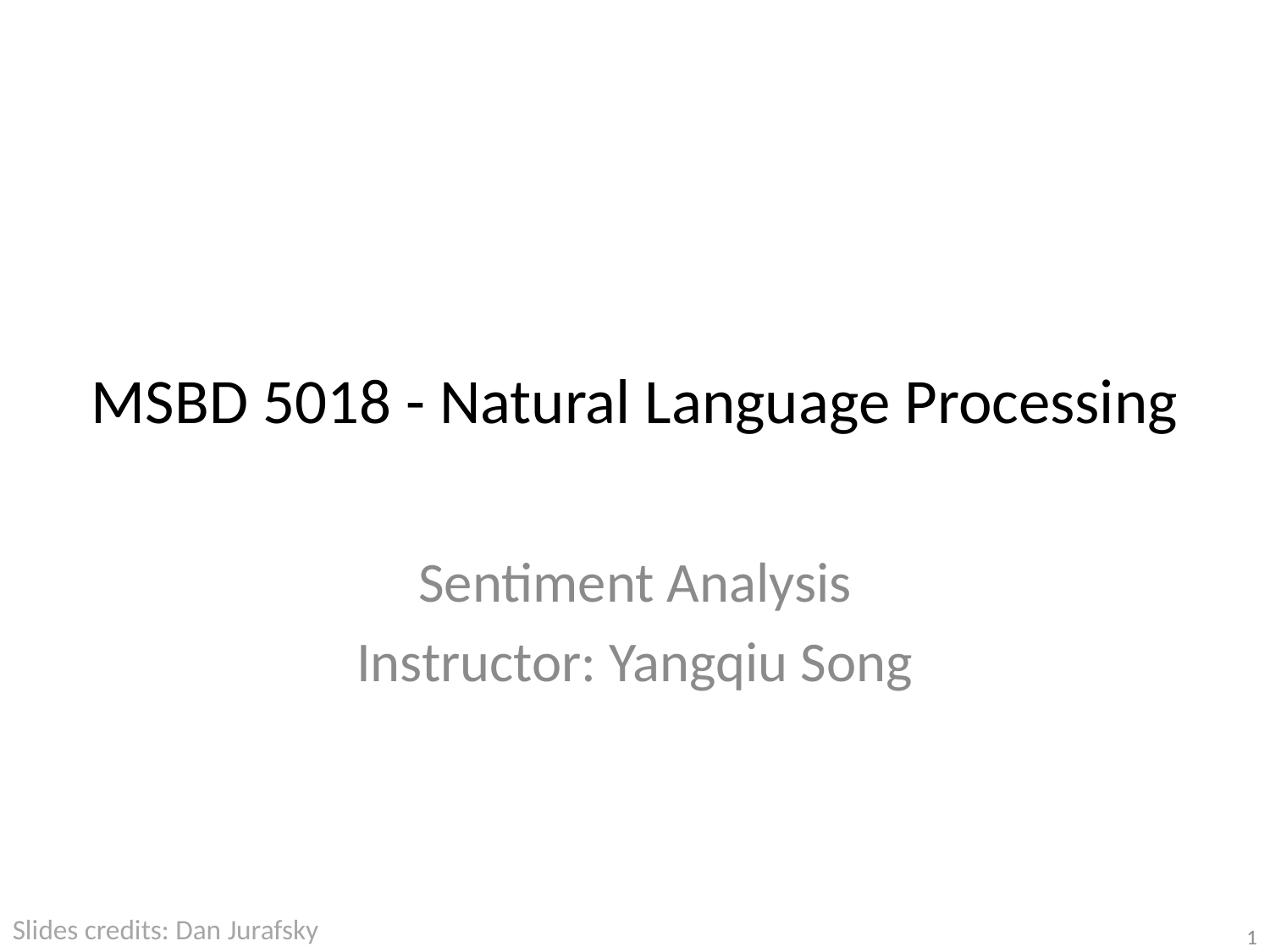

# MSBD 5018 - Natural Language Processing
Sentiment Analysis
Instructor: Yangqiu Song
Slides credits: Dan Jurafsky
1